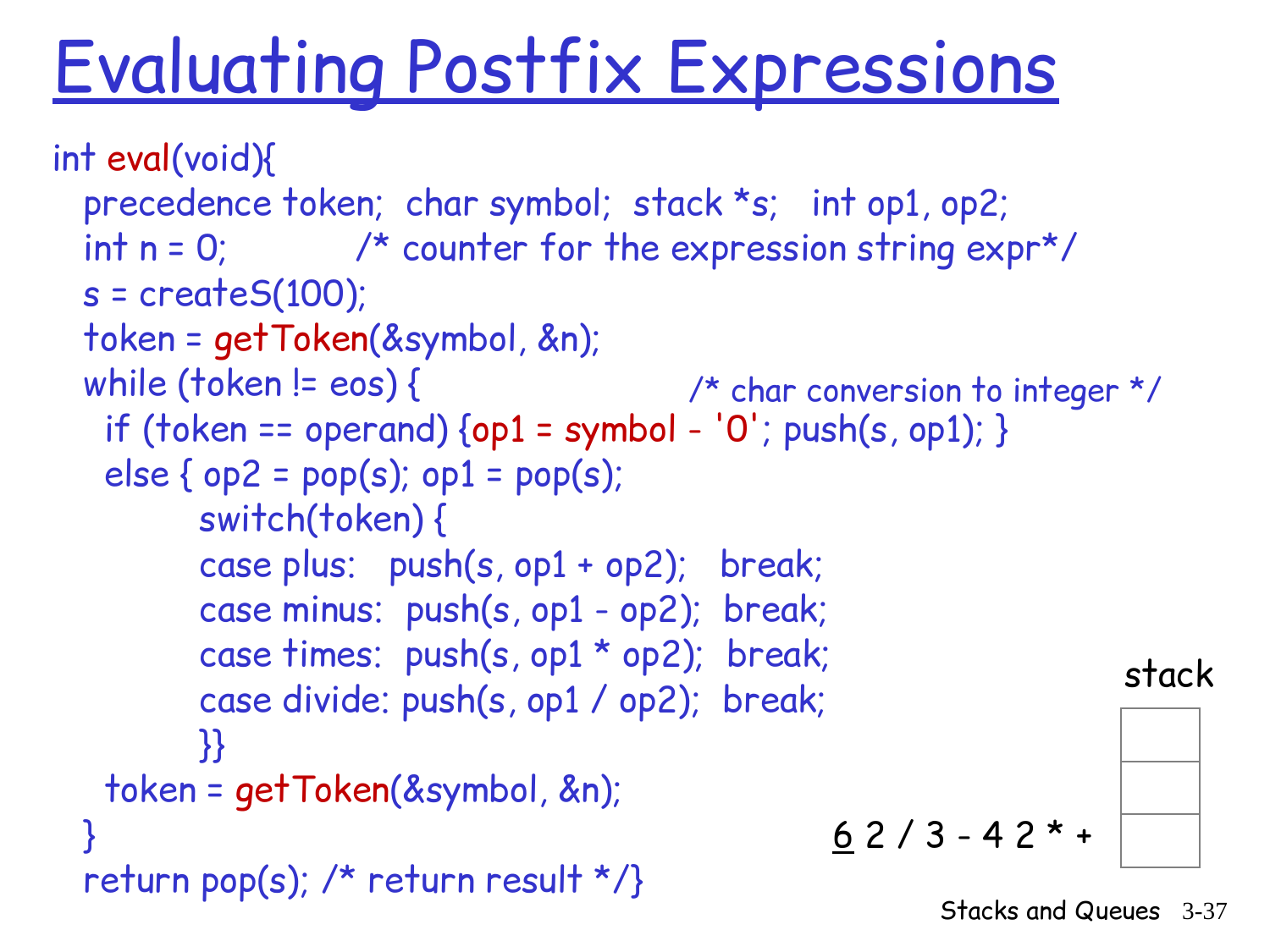

# Evaluating Postfix Expressions
int eval(void){
   precedence token;  char symbol;  stack *s;   int op1, op2;
   int n = 0;            /* counter for the expression string expr*/
   s = createS(100);
   token = getToken(&symbol, &n);
   while (token != eos) {
     if (token == operand) {op1 = symbol - '0'; push(s, op1); }
     else { op2 = pop(s); op1 = pop(s);
              switch(token) {
              case plus:   push(s, op1 + op2);   break;
              case minus:  push(s, op1 - op2);  break;
              case times:  push(s, op1 * op2);  break;
              case divide: push(s, op1 / op2);  break;
              }}
     token = getToken(&symbol, &n);
   }
   return pop(s); /* return result */}
/* char conversion to integer */
stack

6 2 / 3 - 4 2 * +
Stacks and Queues
3-37